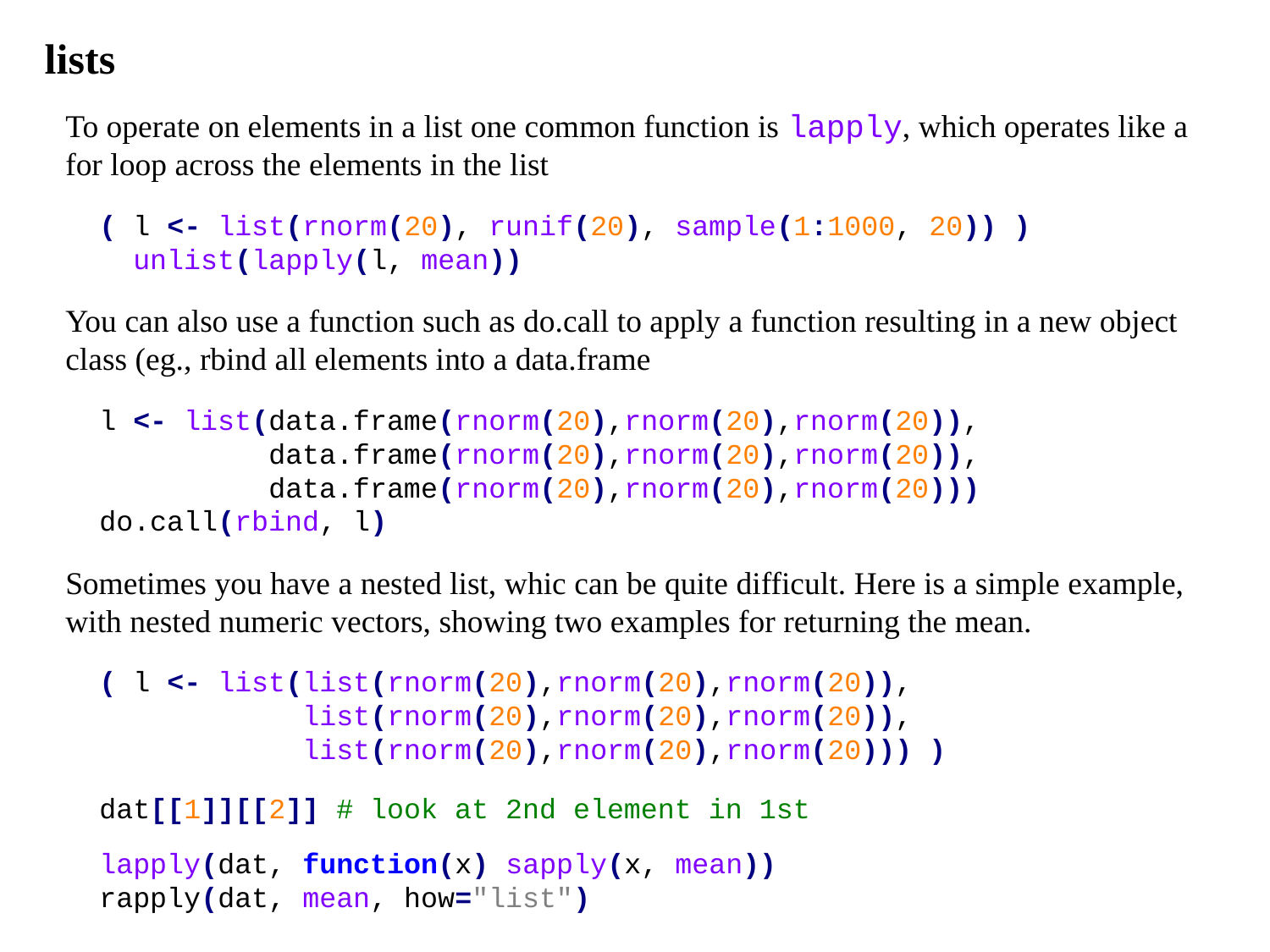

lists
To operate on elements in a list one common function is lapply, which operates like a for loop across the elements in the list

  ( l <- list(rnorm(20), runif(20), sample(1:1000, 20)) )
    unlist(lapply(l, mean))

You can also use a function such as do.call to apply a function resulting in a new object class (eg., rbind all elements into a data.frame

  l <- list(data.frame(rnorm(20),rnorm(20),rnorm(20)),
            data.frame(rnorm(20),rnorm(20),rnorm(20)),
            data.frame(rnorm(20),rnorm(20),rnorm(20)))
  do.call(rbind, l)

Sometimes you have a nested list, whic can be quite difficult. Here is a simple example, with nested numeric vectors, showing two examples for returning the mean.

  ( l <- list(list(rnorm(20),rnorm(20),rnorm(20)),
              list(rnorm(20),rnorm(20),rnorm(20)),
              list(rnorm(20),rnorm(20),rnorm(20))) )

  dat[[1]][[2]] # look at 2nd element in 1st

  lapply(dat, function(x) sapply(x, mean))
  rapply(dat, mean, how="list")